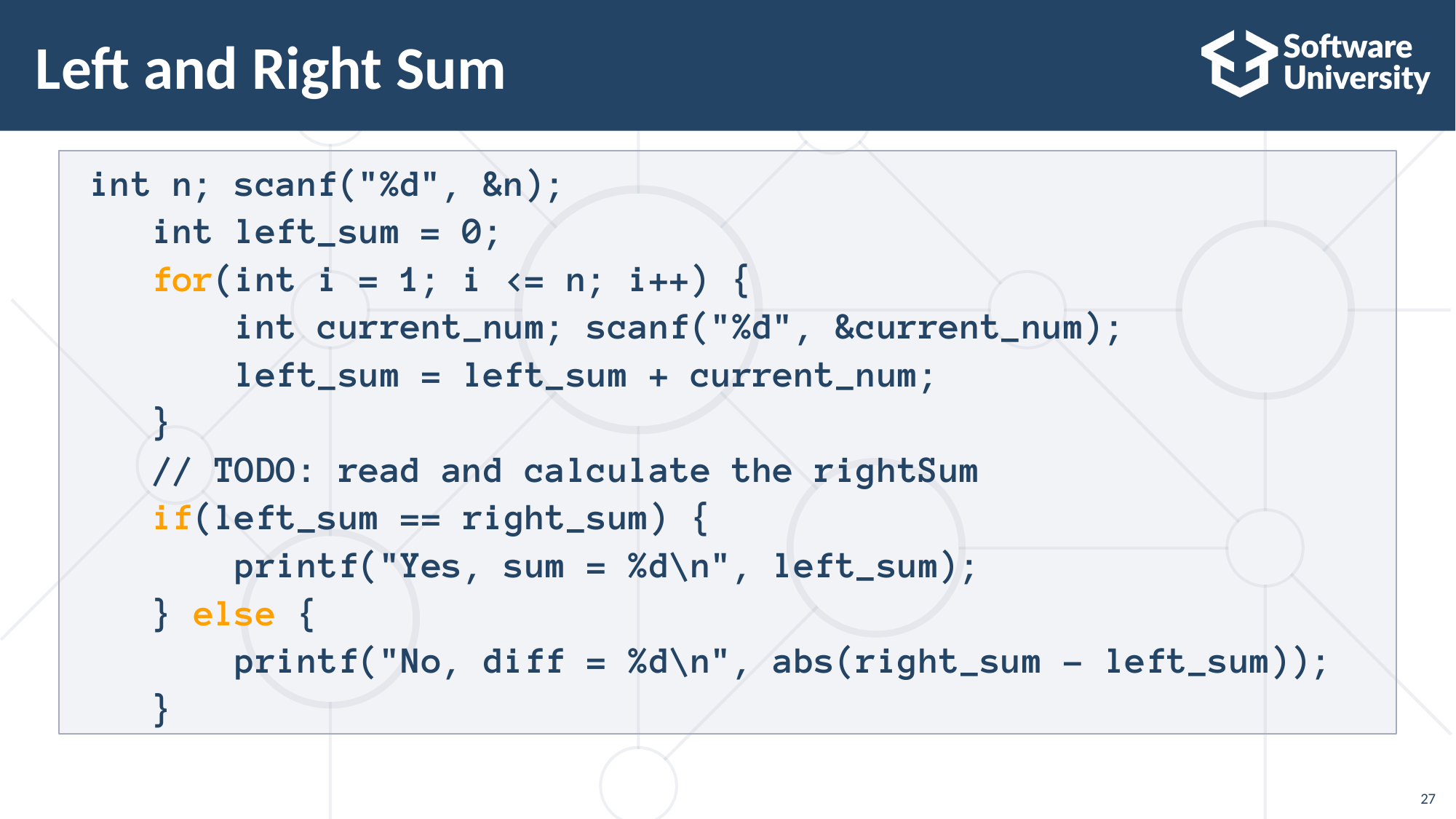

# Left and Right Sum
 int n; scanf("%d", &n);
    int left_sum = 0;
    for(int i = 1; i <= n; i++) {
        int current_num; scanf("%d", &current_num);
        left_sum = left_sum + current_num;
    }
    // TODO: read and calculate the rightSum
    if(left_sum == right_sum) {
        printf("Yes, sum = %d\n", left_sum);
    } else {
        printf("No, diff = %d\n", abs(right_sum - left_sum));
    }
27